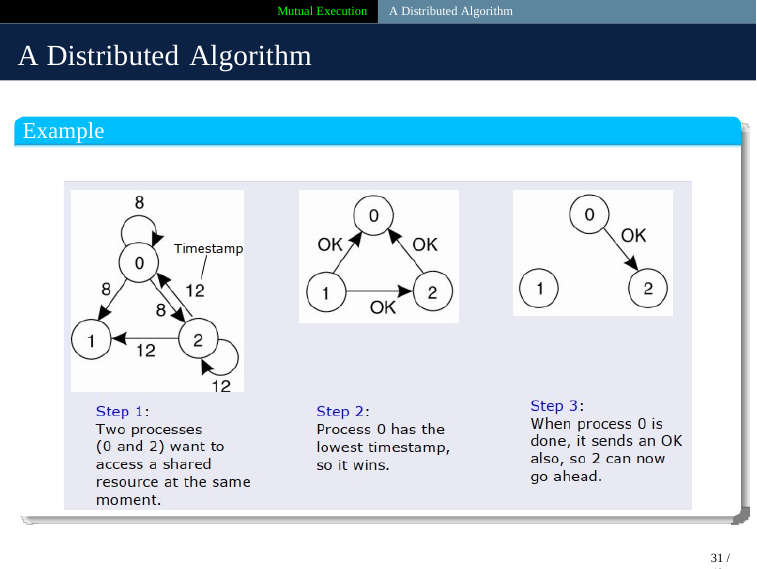

Mutual Execution
A Distributed Algorithm

A Distributed Algorithm

Example

31 / 40